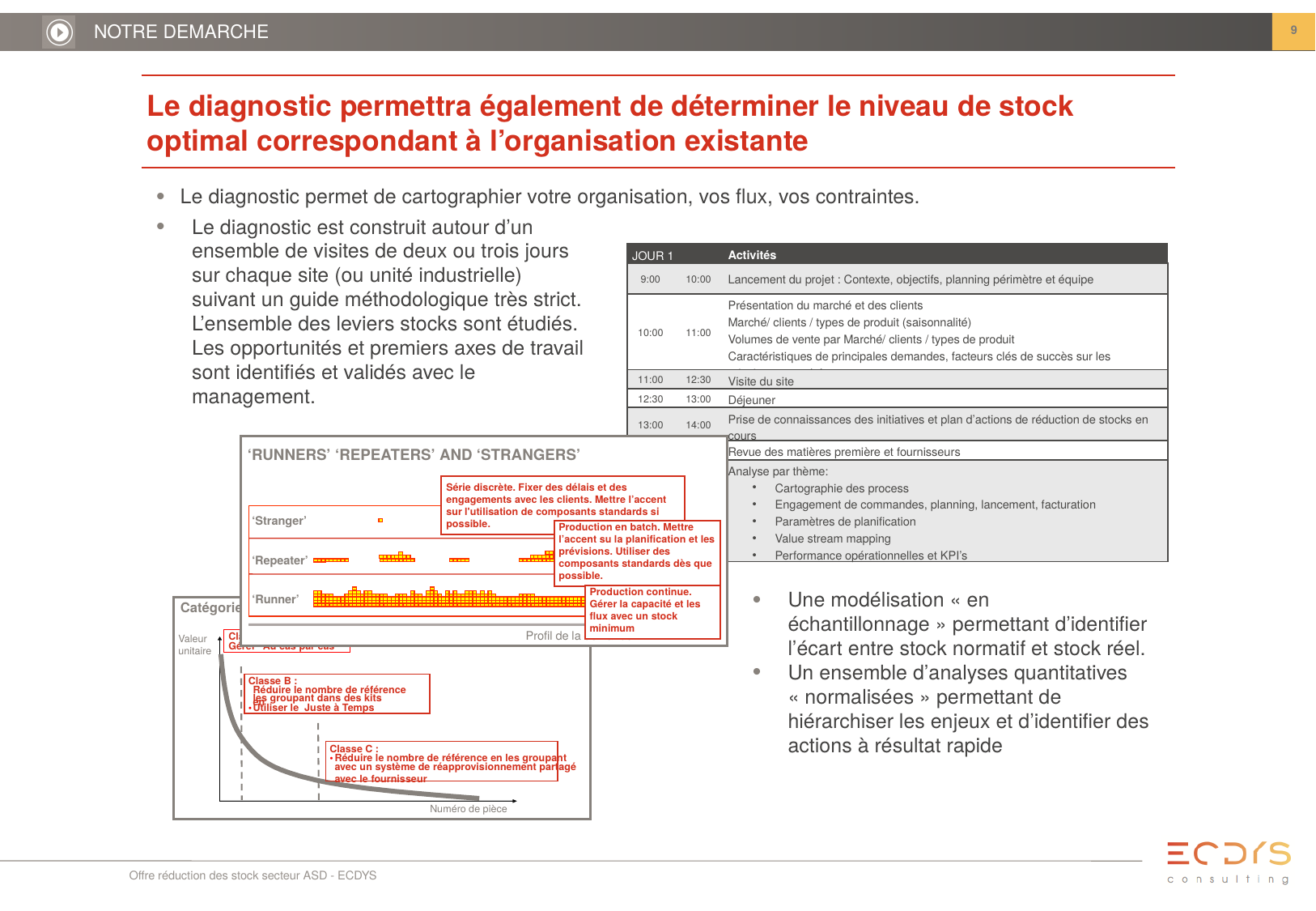

9
NOTRE DEMARCHE
# Le diagnostic permettra également de déterminer le niveau de stock optimal correspondant à l’organisation existante
Le diagnostic permet de cartographier votre organisation, vos flux, vos contraintes.

Le diagnostic est construit autour d’un ensemble de visites de deux ou trois jours sur chaque site (ou unité industrielle) suivant un guide méthodologique très strict. L’ensemble des leviers stocks sont étudiés. Les opportunités et premiers axes de travail sont identifiés et validés avec le management.
| JOUR 1 |  | Activités |
| --- | --- | --- |
| 9:00 | 10:00 | Lancement du projet : Contexte, objectifs, planning périmètre et équipe |
| 10:00 | 11:00 | Présentation du marché et des clients Marché/ clients / types de produit (saisonnalité) Volumes de vente par Marché/ clients / types de produit Caractéristiques de principales demandes, facteurs clés de succès sur les principaux marchés |
| 11:00 | 12:30 | Visite du site |
| 12:30 | 13:00 | Déjeuner |
| 13:00 | 14:00 | Prise de connaissances des initiatives et plan d’actions de réduction de stocks en cours |
| 14:00 | 15:00 | Revue des matières première et fournisseurs |
| 15:00 | end | Analyse par thème: Cartographie des process Engagement de commandes, planning, lancement, facturation Paramètres de planification Value stream mapping Performance opérationnelles et KPI’s |

‘RUNNERS’ ‘REPEATERS’ AND ‘STRANGERS’

Série discrète. Fixer des délais et des engagements avec les clients. Mettre l’accent sur l'utilisation de composants standards si possible.

‘Stranger’

Production en batch. Mettre l’accent su la planification et les prévisions. Utiliser des composants standards dès que possible.

‘Repeater’

Production continue.  Gérer la capacité et les flux avec un stock minimum
‘Runner’

Profil de la demande
Une modélisation « en échantillonnage » permettant d’identifier l’écart entre stock normatif et stock réel.
Un ensemble d’analyses quantitatives « normalisées » permettant de hiérarchiser les enjeux et d’identifier des actions à résultat rapide

Catégories ABC

Classe A :
Valeur unitaire

Gérer “Au cas par cas”

Classe B :
•
Réduire le nombre de référence en
les groupant dans des kits
•
Utiliser le  Juste à Temps

Classe C :
Réduire le nombre de référence en les groupant
•
avec un système de réapprovisionnement partagé avec le fournisseur

Numéro de pièce
Offre réduction des stock secteur ASD - ECDYS